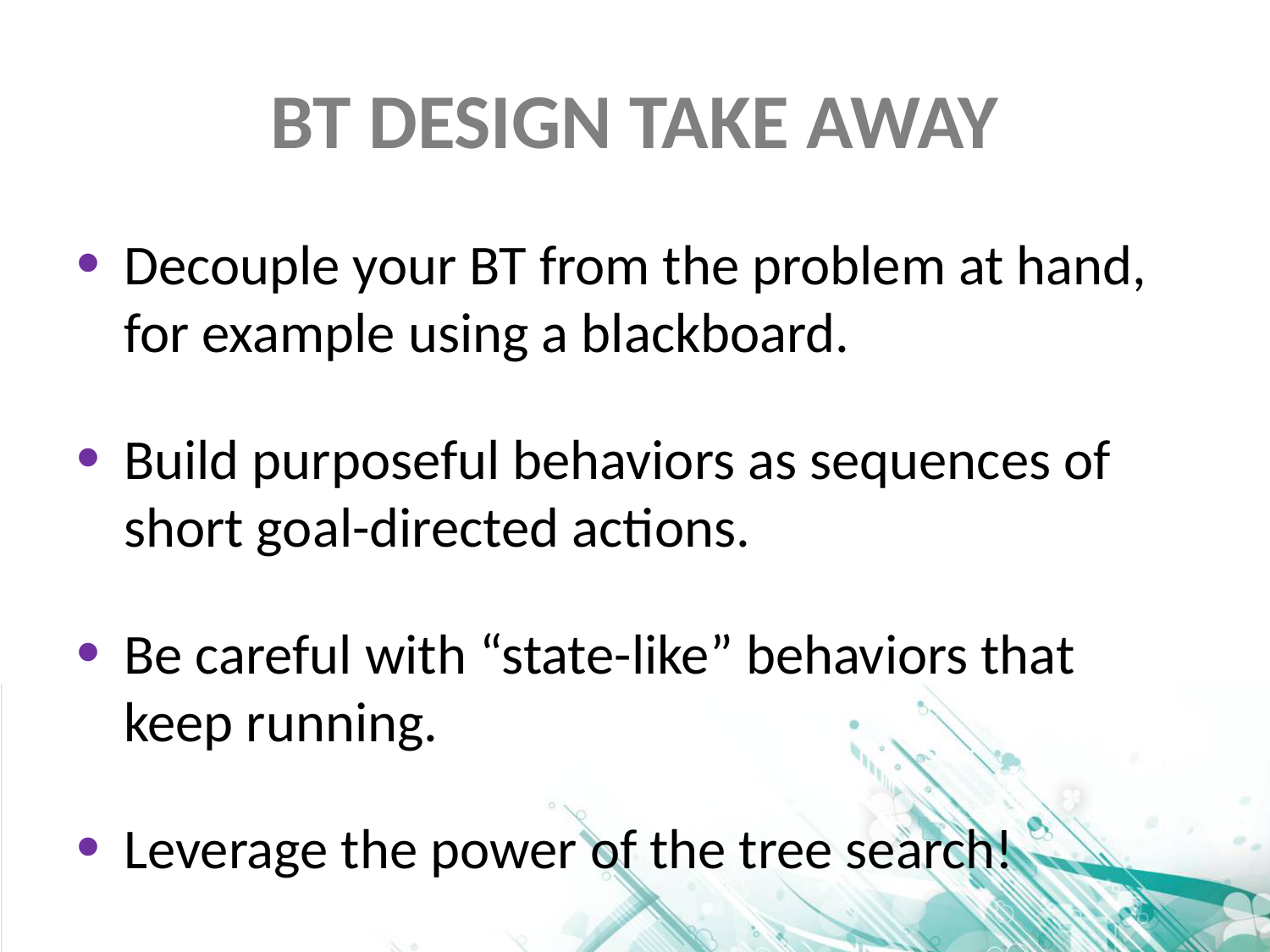

# BT DESIGN Take AWAY
Decouple your BT from the problem at hand, for example using a blackboard.
Build purposeful behaviors as sequences of short goal-directed actions.
Be careful with “state-like” behaviors that keep running.
Leverage the power of the tree search!